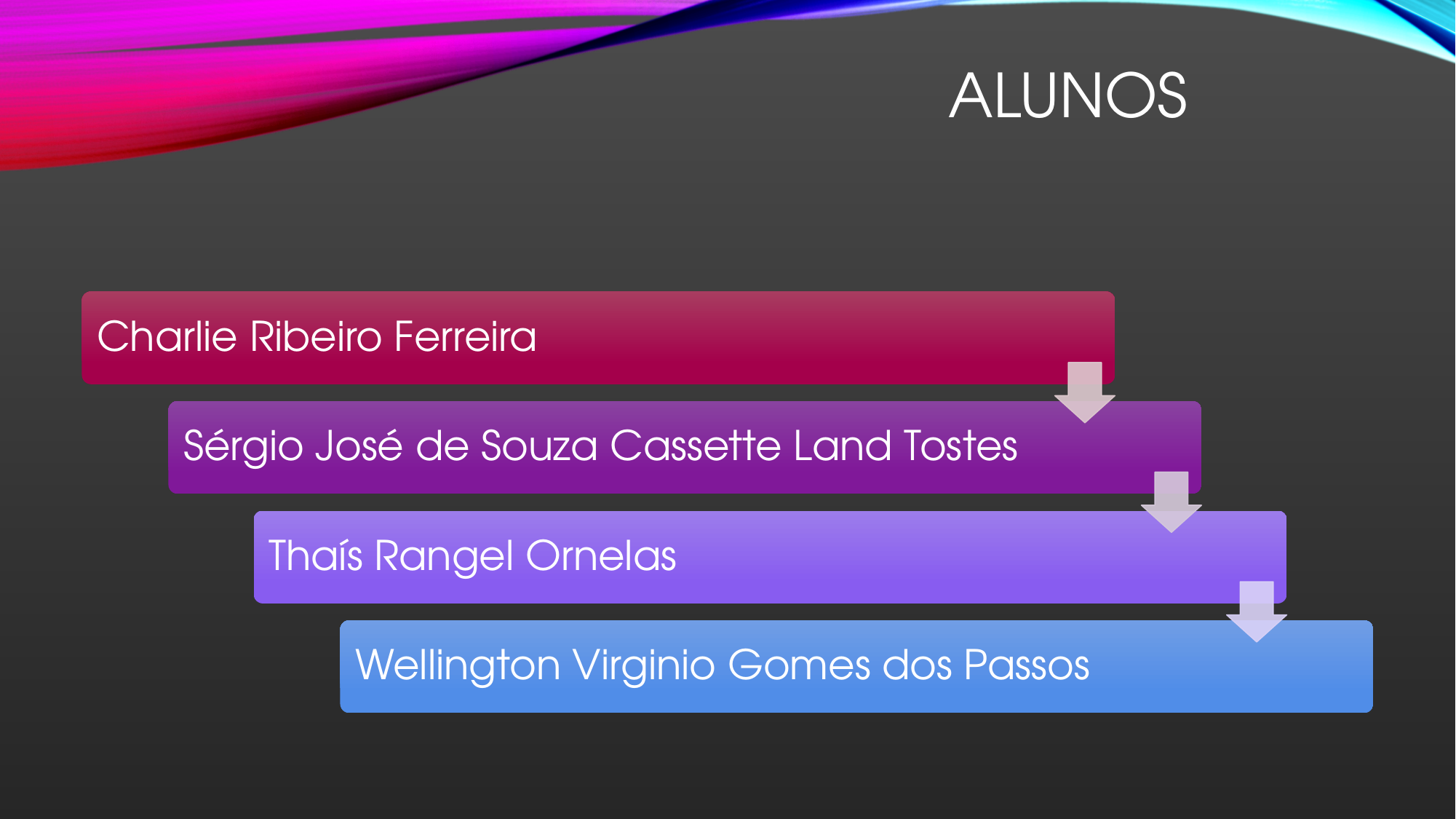

# ALUNOS

Charlie Ribeiro Ferreira

Sérgio José de Souza Cassette Land Tostes

Thaís Rangel Ornelas

Wellington Virginio Gomes dos Passos